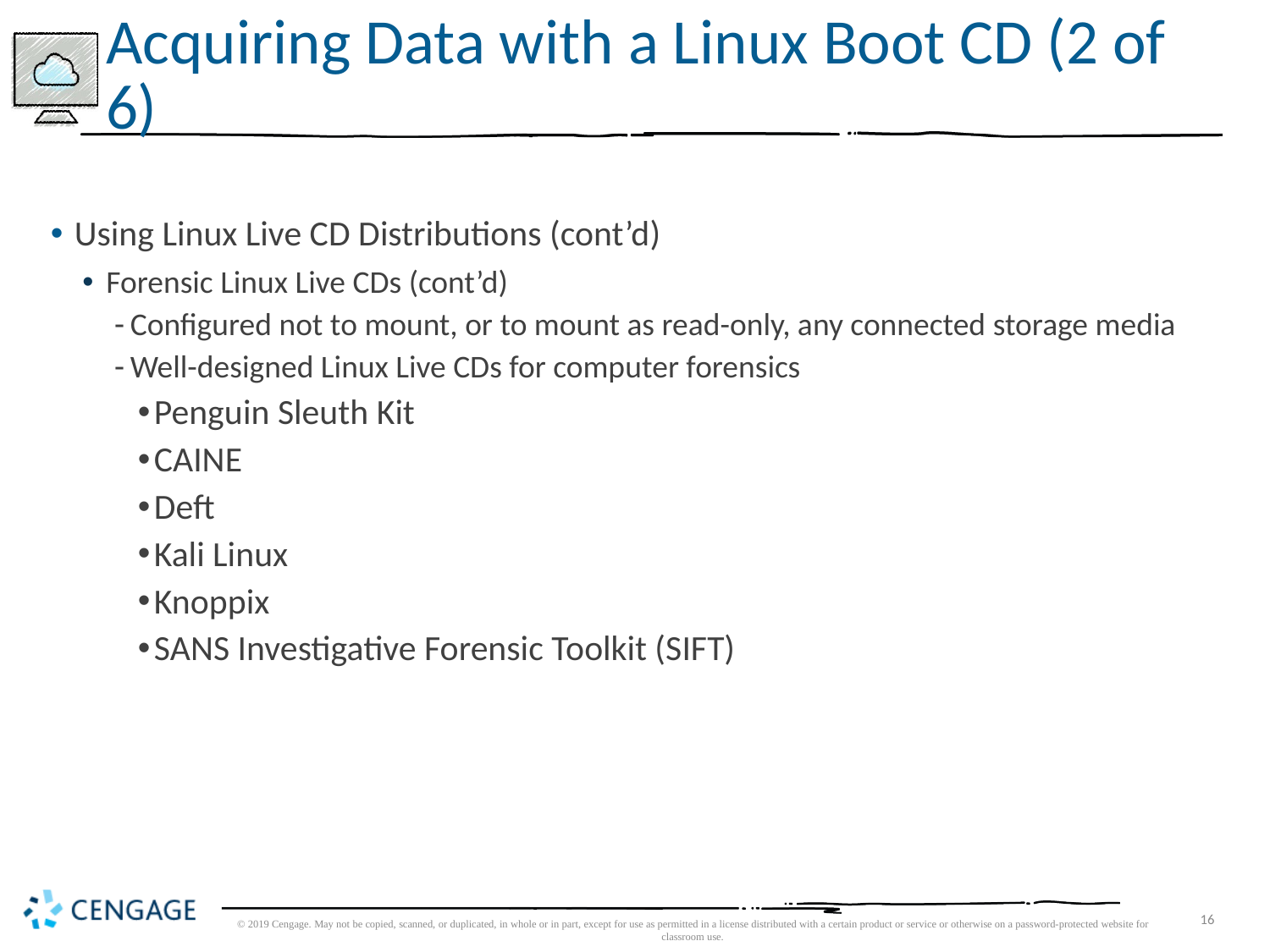

# Acquiring Data with a Linux Boot CD (2 of 6)
Using Linux Live CD Distributions (cont’d)
Forensic Linux Live CDs (cont’d)
Configured not to mount, or to mount as read-only, any connected storage media
Well-designed Linux Live CDs for computer forensics
Penguin Sleuth Kit
CAINE
Deft
Kali Linux
Knoppix
SANS Investigative Forensic Toolkit (SIFT)

© 2019 Cengage. May not be copied, scanned, or duplicated, in whole or in part, except for use as permitted in a license distributed with a certain product or service or otherwise on a password-protected website for classroom use.